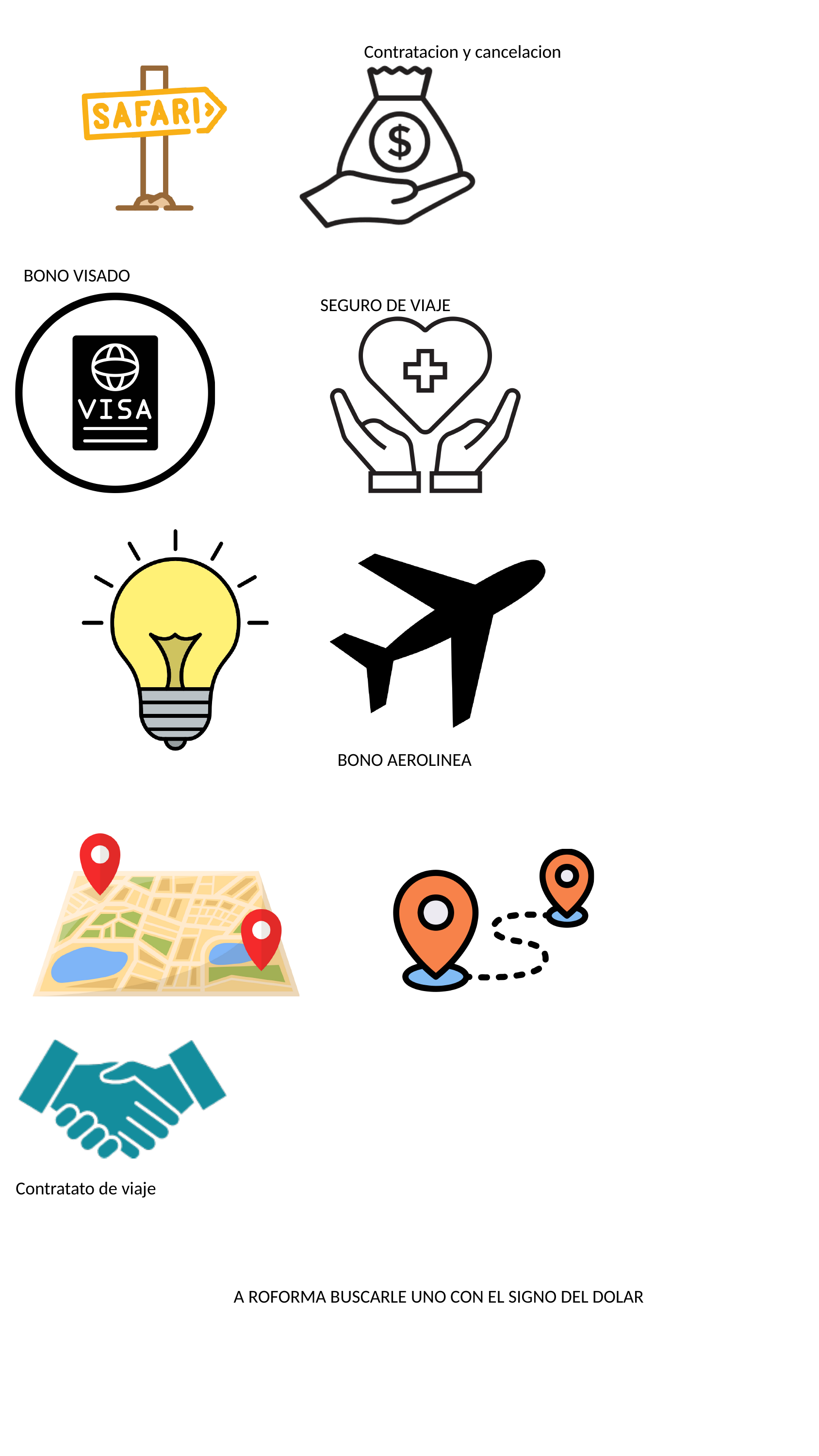

Contratacion y cancelacion

BONO VISADO
SEGURO DE VIAJE

BONO AEROLINEA

Contratato de viaje
A ROFORMA BUSCARLE UNO CON EL SIGNO DEL DOLAR